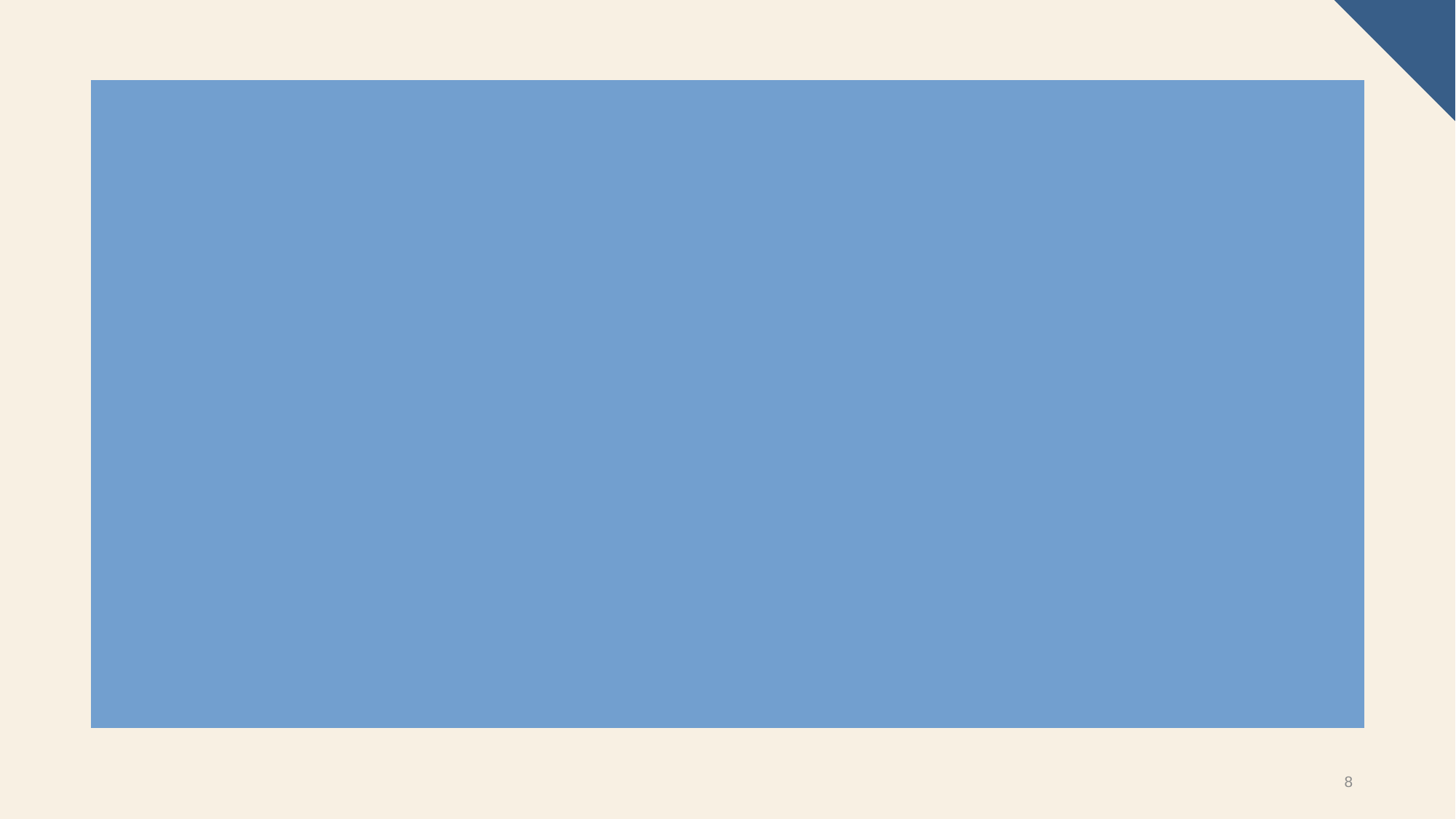

The default configuration for the bucket was kept on purpose since it fits the use case perfectly, under all aspects:

Availability
Region Location (us-east mainly and multi-region)
Security (Uniform access is fine if I am the sole user of the bucket)
Storage Class (standard which is great for frequently accessed data such as that used for analytics)
Retention Policy (soft delete since I technically am a novice and might accidentally delete data that I should not have deleted, as it often used to happen with junior developers with production databases or database tables)
Encryption (Since google has a good cryptosystems and the data I am uploading is not confidential nor does it require supervision from the Data Protection Officer, this option fits perfectly the use case)

8